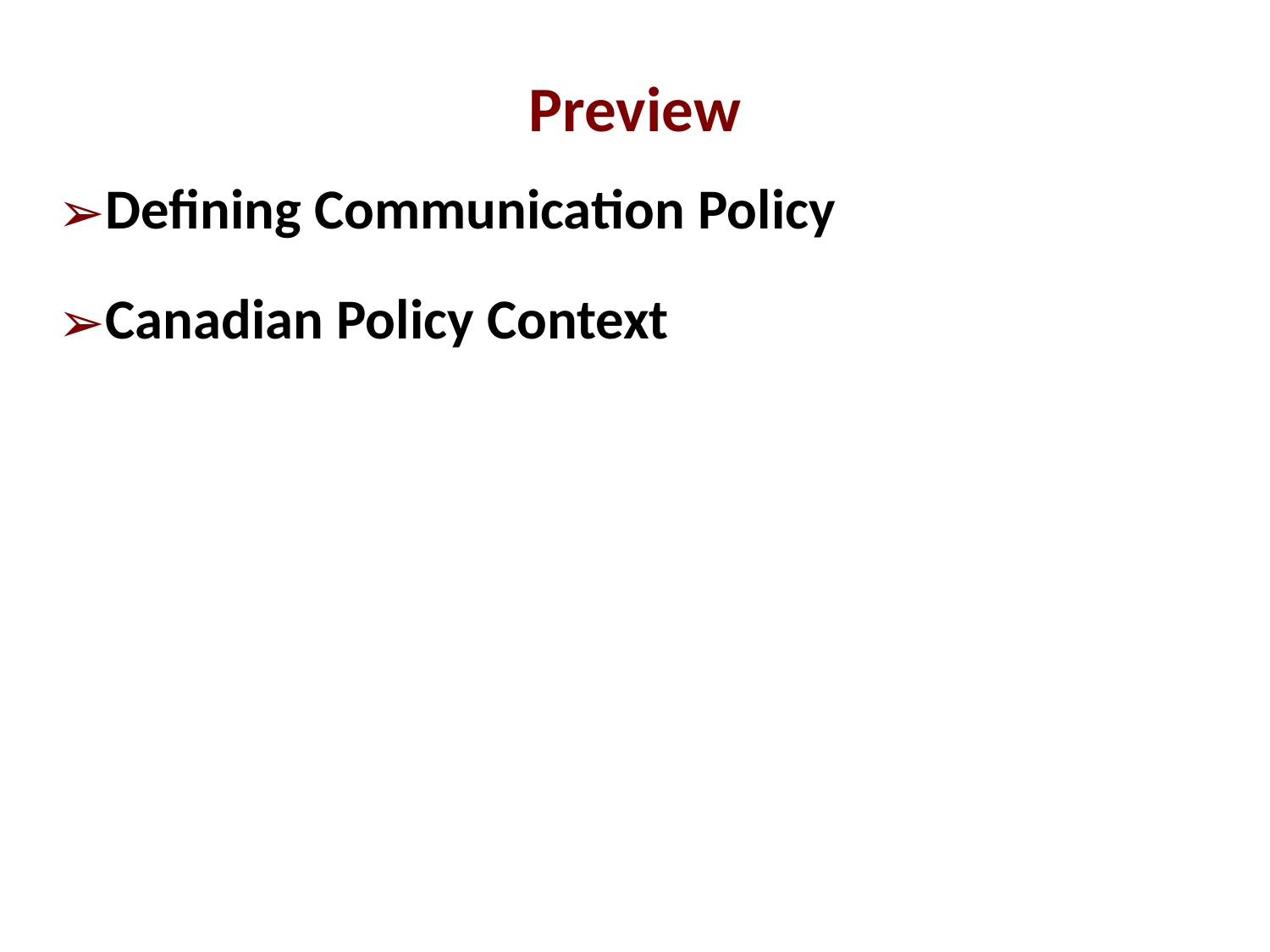

Preview
Defining Communication Policy
Canadian Policy Context